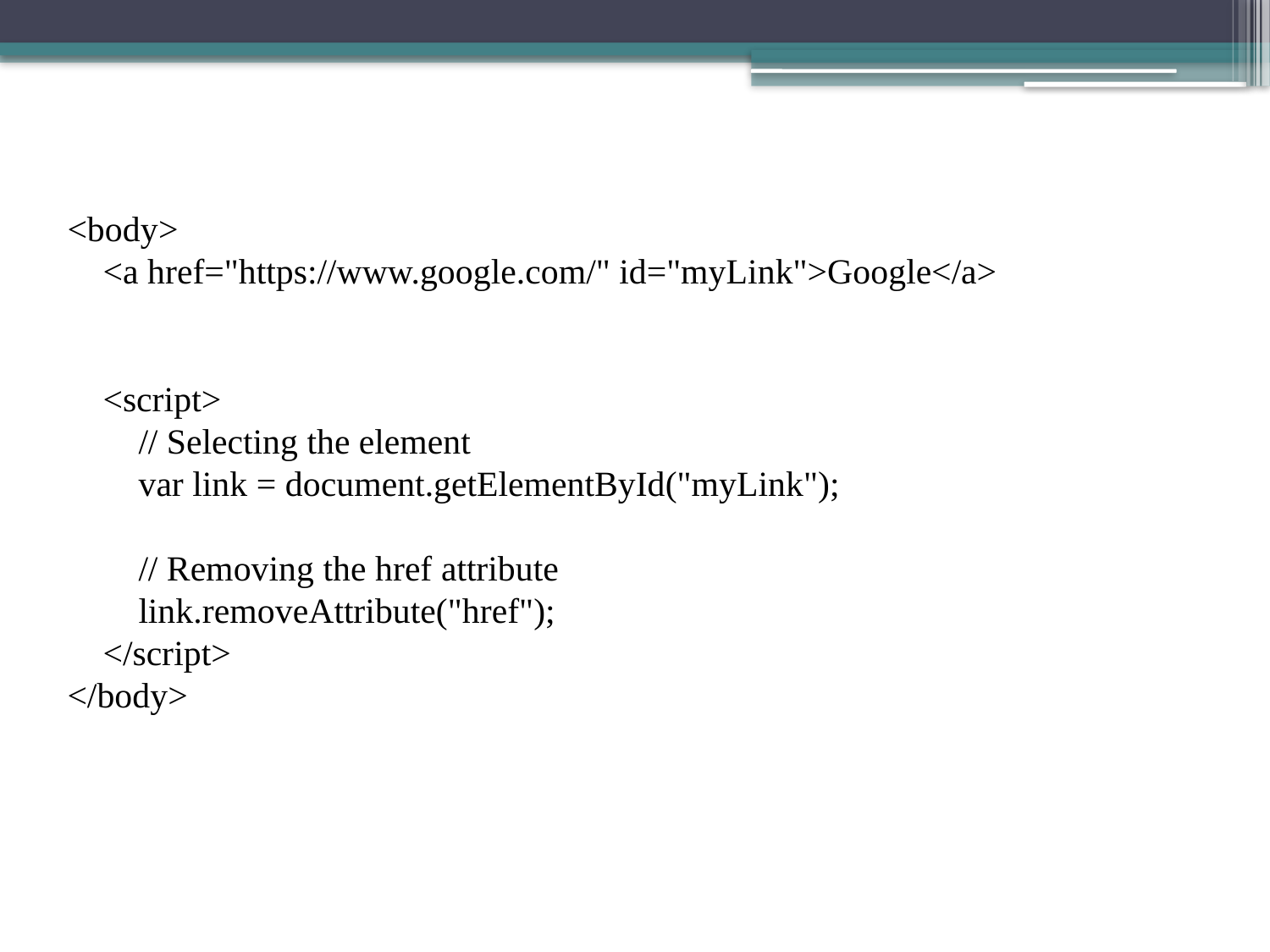

<body>
    <a href="https://www.google.com/" id="myLink">Google</a>

    <script>
        // Selecting the element
        var link = document.getElementById("myLink");

        // Removing the href attribute
        link.removeAttribute("href");
    </script>
</body>